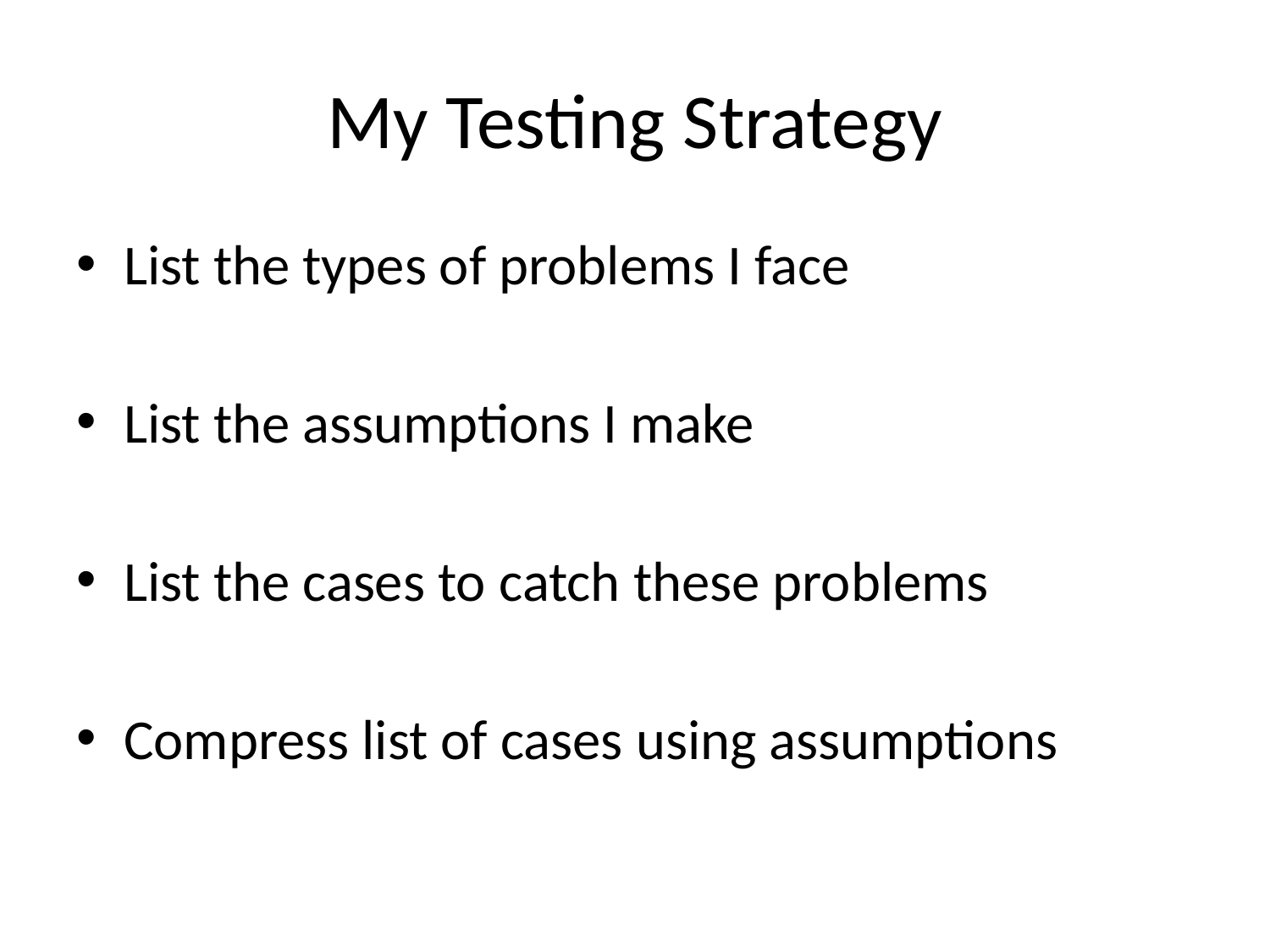

# My Testing Strategy
List the types of problems I face

List the assumptions I make

List the cases to catch these problems

Compress list of cases using assumptions